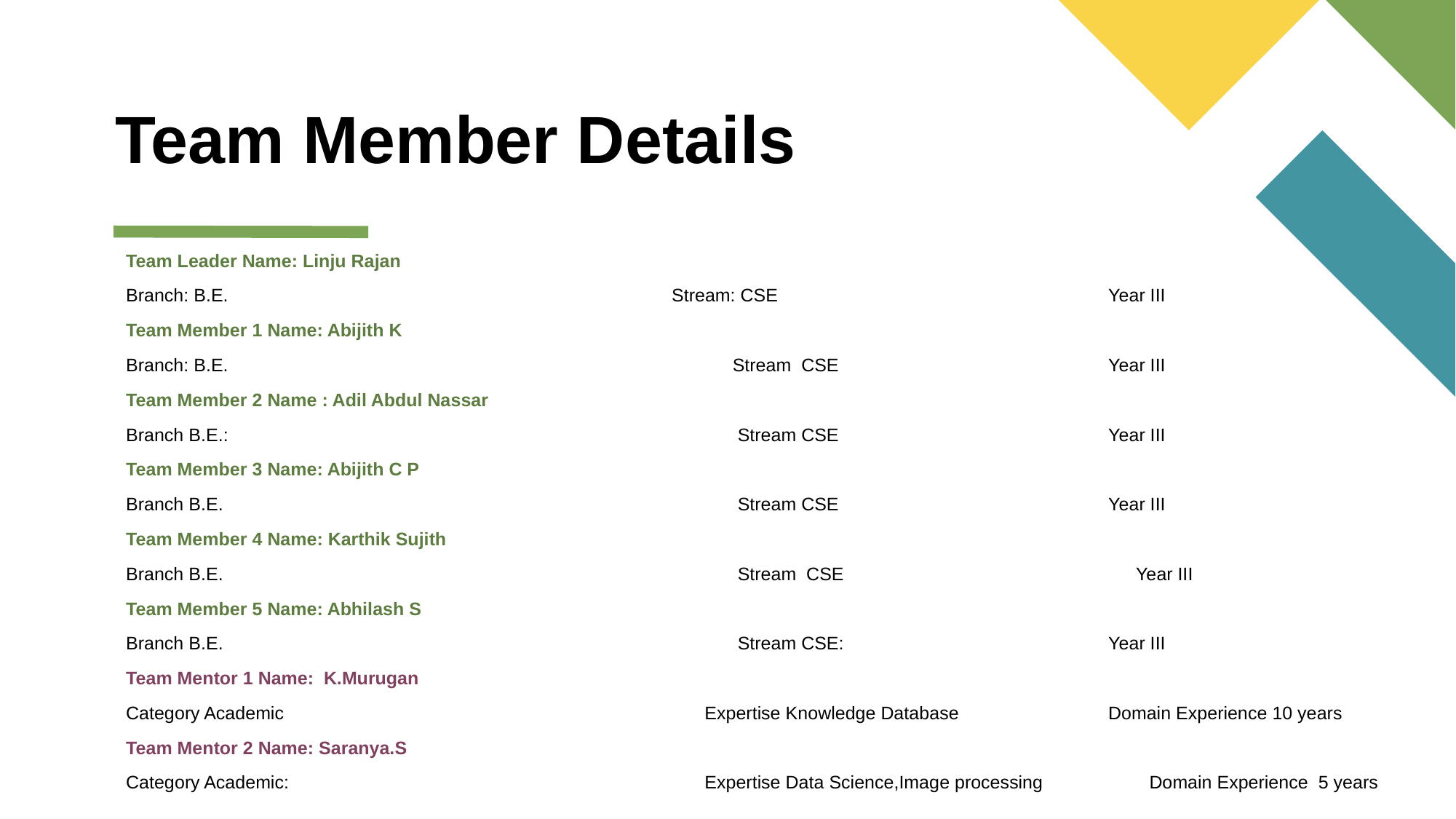

# Team Member Details
Team Leader Name: Linju Rajan
Branch: B.E.                                   			Stream: CSE                                        		Year III
Team Member 1 Name: Abijith K
Branch: B.E.			                                                       Stream  CSE 			Year III
Team Member 2 Name : Adil Abdul Nassar
Branch B.E.:			                                                        Stream CSE 			Year III
Team Member 3 Name: Abijith C P
Branch B.E.			                                                        Stream CSE 			Year III
Team Member 4 Name: Karthik Sujith
Branch B.E.			                                                        Stream  CSE		                           Year III
Team Member 5 Name: Abhilash S
Branch B.E.			                                                        Stream CSE:			Year III
Team Mentor 1 Name:  K.Murugan
Category Academic			                            Expertise Knowledge Database 		Domain Experience 10 years
Team Mentor 2 Name: Saranya.S
Category Academic:		 	                            Expertise Data Science,Image processing                     Domain Experience  5 years